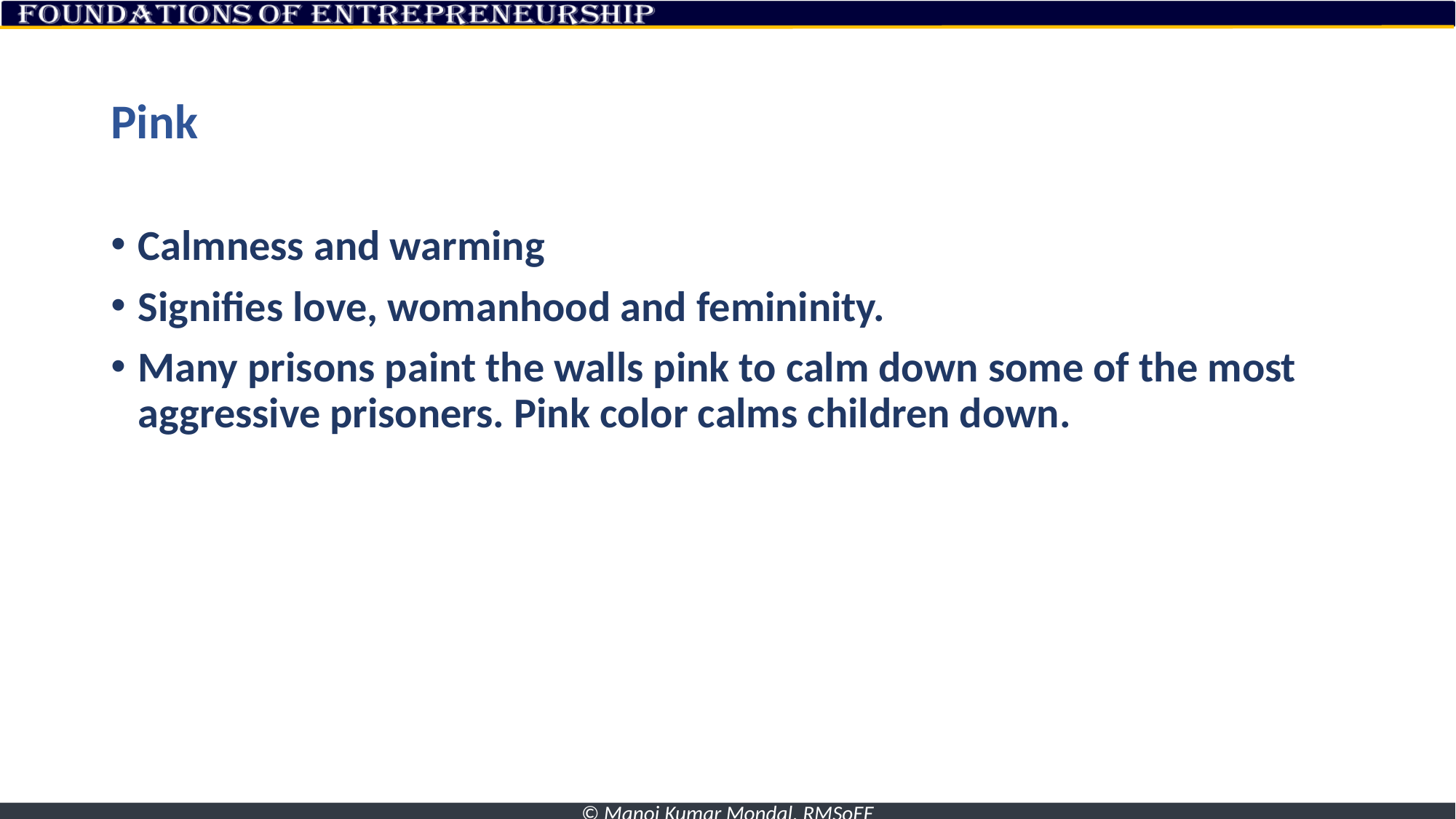

# Pink
Calmness and warming
Signifies love, womanhood and femininity.
Many prisons paint the walls pink to calm down some of the most aggressive prisoners. Pink color calms children down.